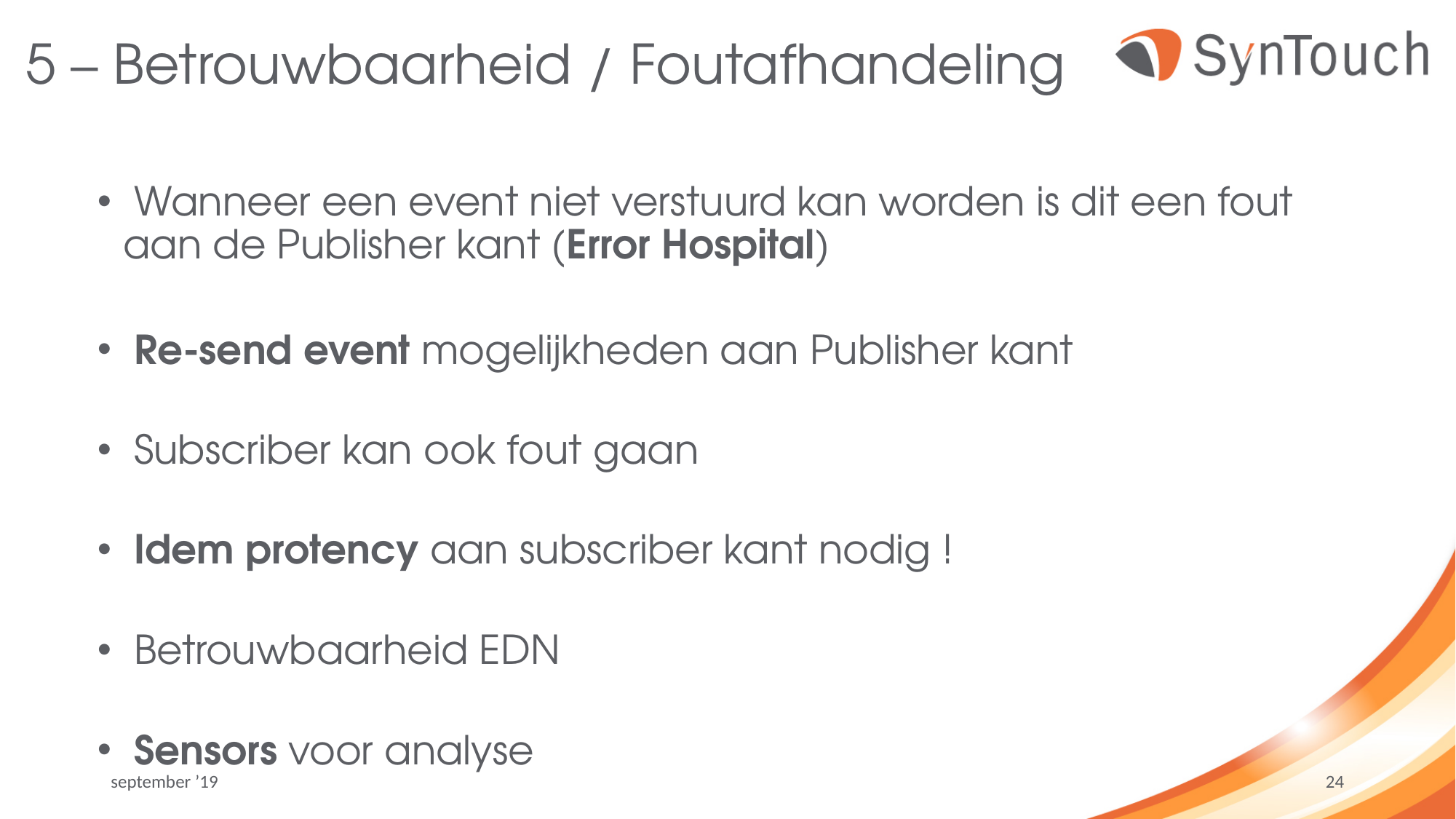

# 5 – Betrouwbaarheid / Foutafhandeling
 Wanneer een event niet verstuurd kan worden is dit een fout aan de Publisher kant (Error Hospital)
 Re-send event mogelijkheden aan Publisher kant
 Subscriber kan ook fout gaan
 Idem protency aan subscriber kant nodig !
 Betrouwbaarheid EDN
 Sensors voor analyse
september ’19
24